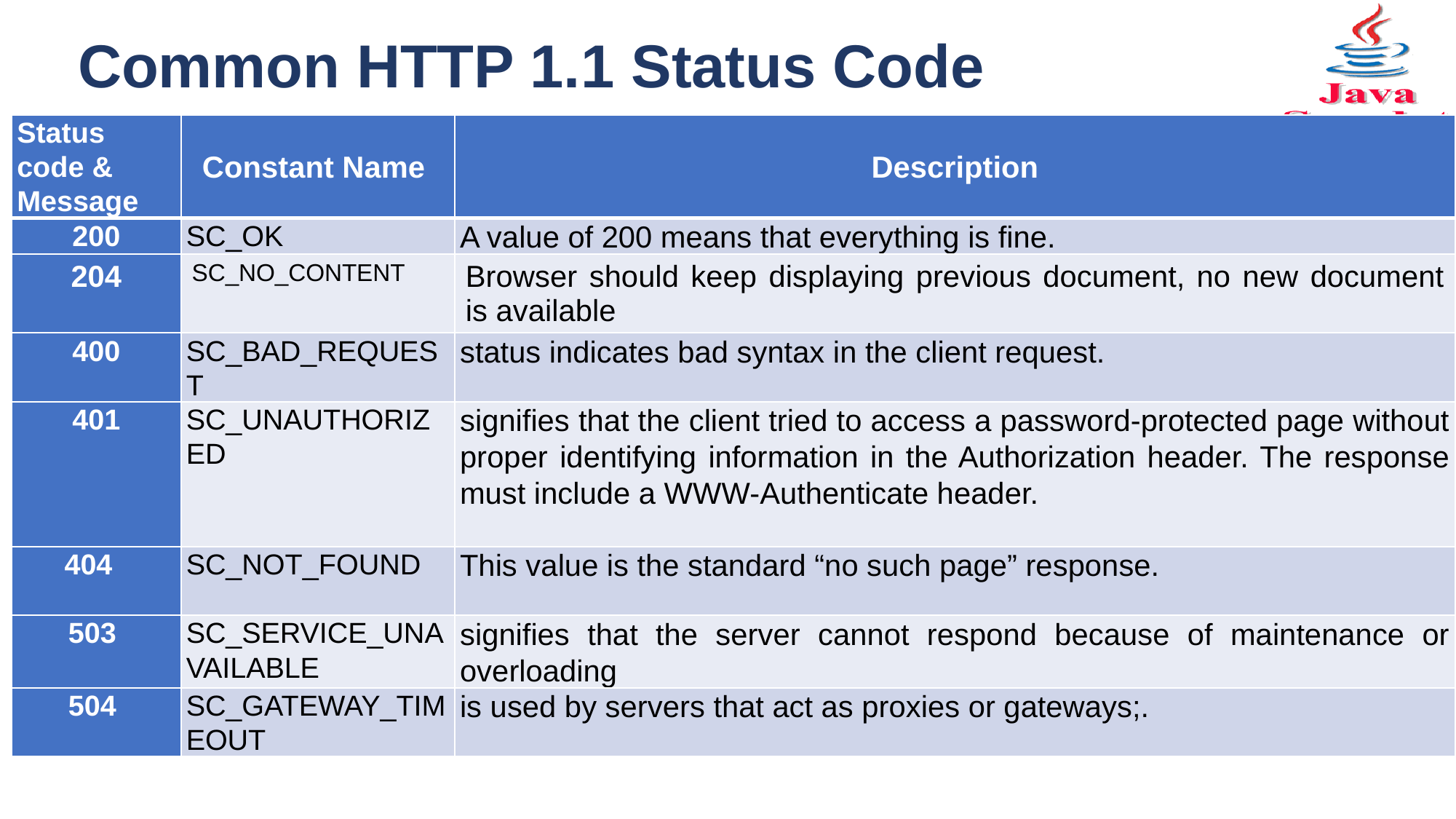

Common HTTP 1.1 Status Code
| Status code & Message | Constant Name | Description |
| --- | --- | --- |
| 200 | SC\_OK | A value of 200 means that everything is fine. |
| 204 | SC\_NO\_CONTENT | Browser should keep displaying previous document, no new document is available |
| 400 | SC\_BAD\_REQUEST | status indicates bad syntax in the client request. |
| 401 | SC\_UNAUTHORIZED | signifies that the client tried to access a password-protected page without proper identifying information in the Authorization header. The response must include a WWW-Authenticate header. |
| 404 | SC\_NOT\_FOUND | This value is the standard “no such page” response. |
| 503 | SC\_SERVICE\_UNAVAILABLE | signifies that the server cannot respond because of maintenance or overloading |
| 504 | SC\_GATEWAY\_TIMEOUT | is used by servers that act as proxies or gateways;. |